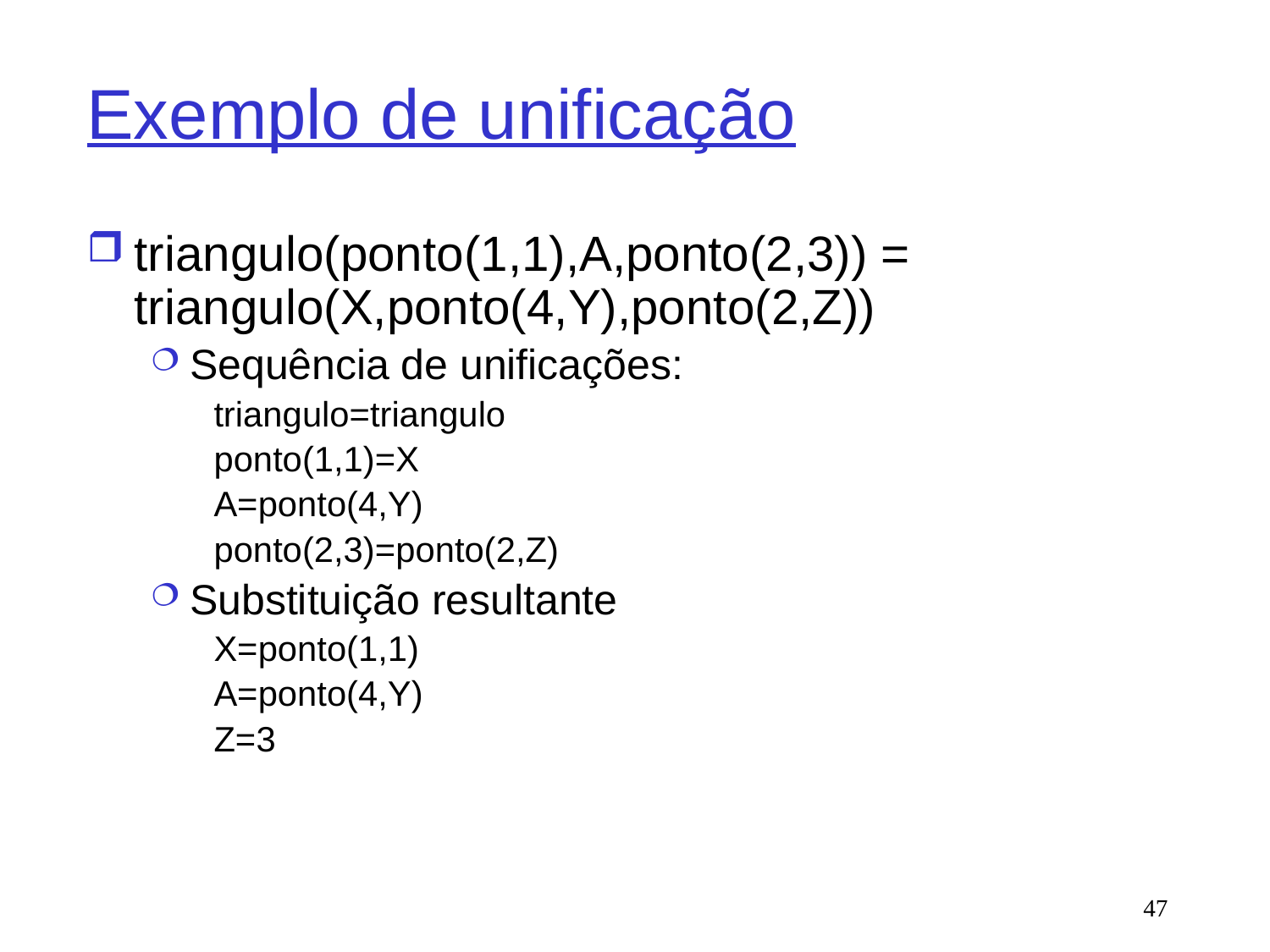

# Exemplo de unificação
triangulo(ponto(1,1),A,ponto(2,3)) = triangulo(X,ponto(4,Y),ponto(2,Z))
Sequência de unificações:
triangulo=triangulo
ponto(1,1)=X
A=ponto(4,Y)
ponto(2,3)=ponto(2,Z)
Substituição resultante
X=ponto(1,1)
A=ponto(4,Y)
Z=3